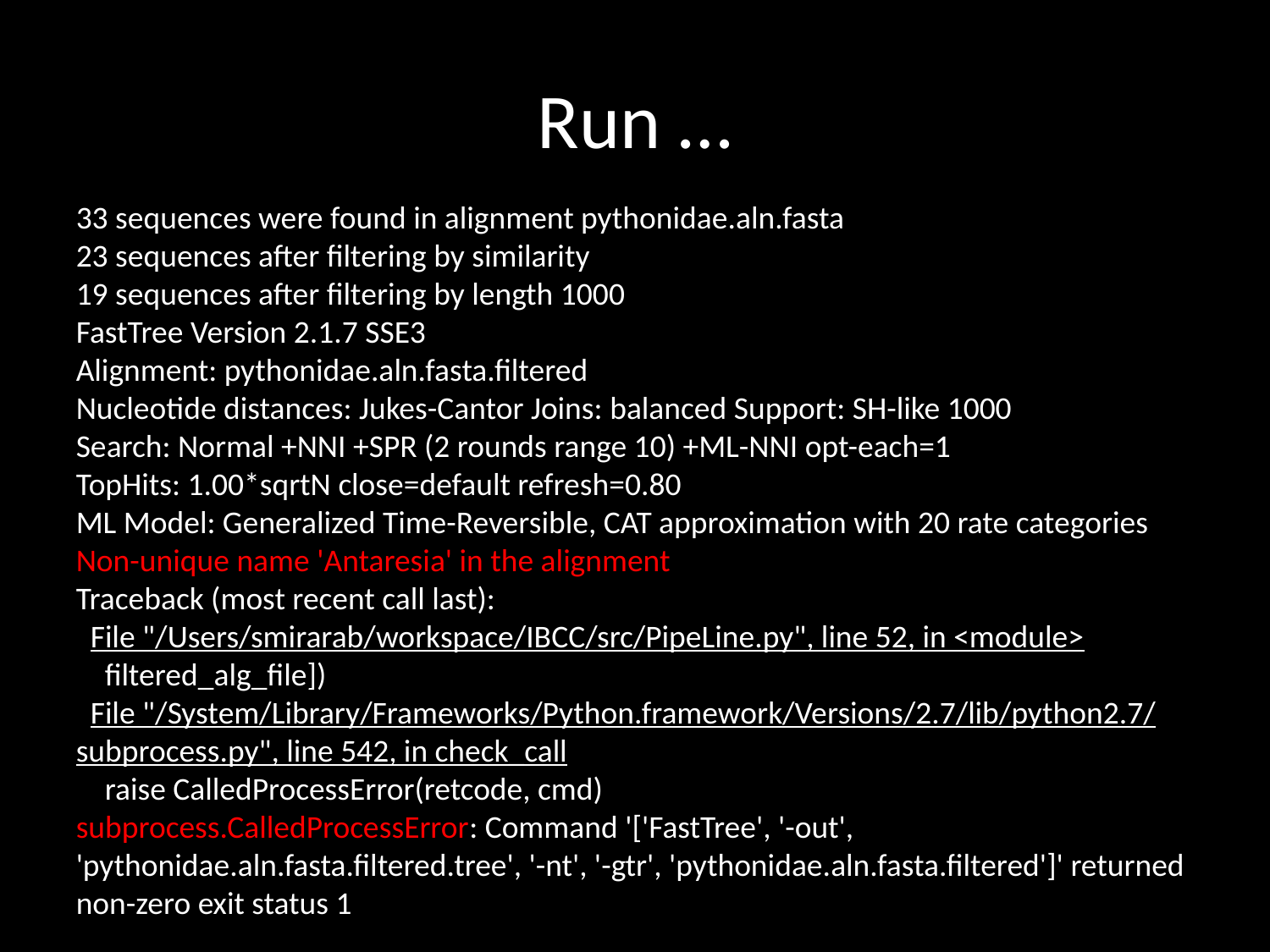

# Run …
33 sequences were found in alignment pythonidae.aln.fasta
23 sequences after filtering by similarity
19 sequences after filtering by length 1000
FastTree Version 2.1.7 SSE3
Alignment: pythonidae.aln.fasta.filtered
Nucleotide distances: Jukes-Cantor Joins: balanced Support: SH-like 1000
Search: Normal +NNI +SPR (2 rounds range 10) +ML-NNI opt-each=1
TopHits: 1.00*sqrtN close=default refresh=0.80
ML Model: Generalized Time-Reversible, CAT approximation with 20 rate categories
Non-unique name 'Antaresia' in the alignment
Traceback (most recent call last):
  File "/Users/smirarab/workspace/IBCC/src/PipeLine.py", line 52, in <module>
    filtered_alg_file])
  File "/System/Library/Frameworks/Python.framework/Versions/2.7/lib/python2.7/subprocess.py", line 542, in check_call
    raise CalledProcessError(retcode, cmd)
subprocess.CalledProcessError: Command '['FastTree', '-out', 'pythonidae.aln.fasta.filtered.tree', '-nt', '-gtr', 'pythonidae.aln.fasta.filtered']' returned non-zero exit status 1